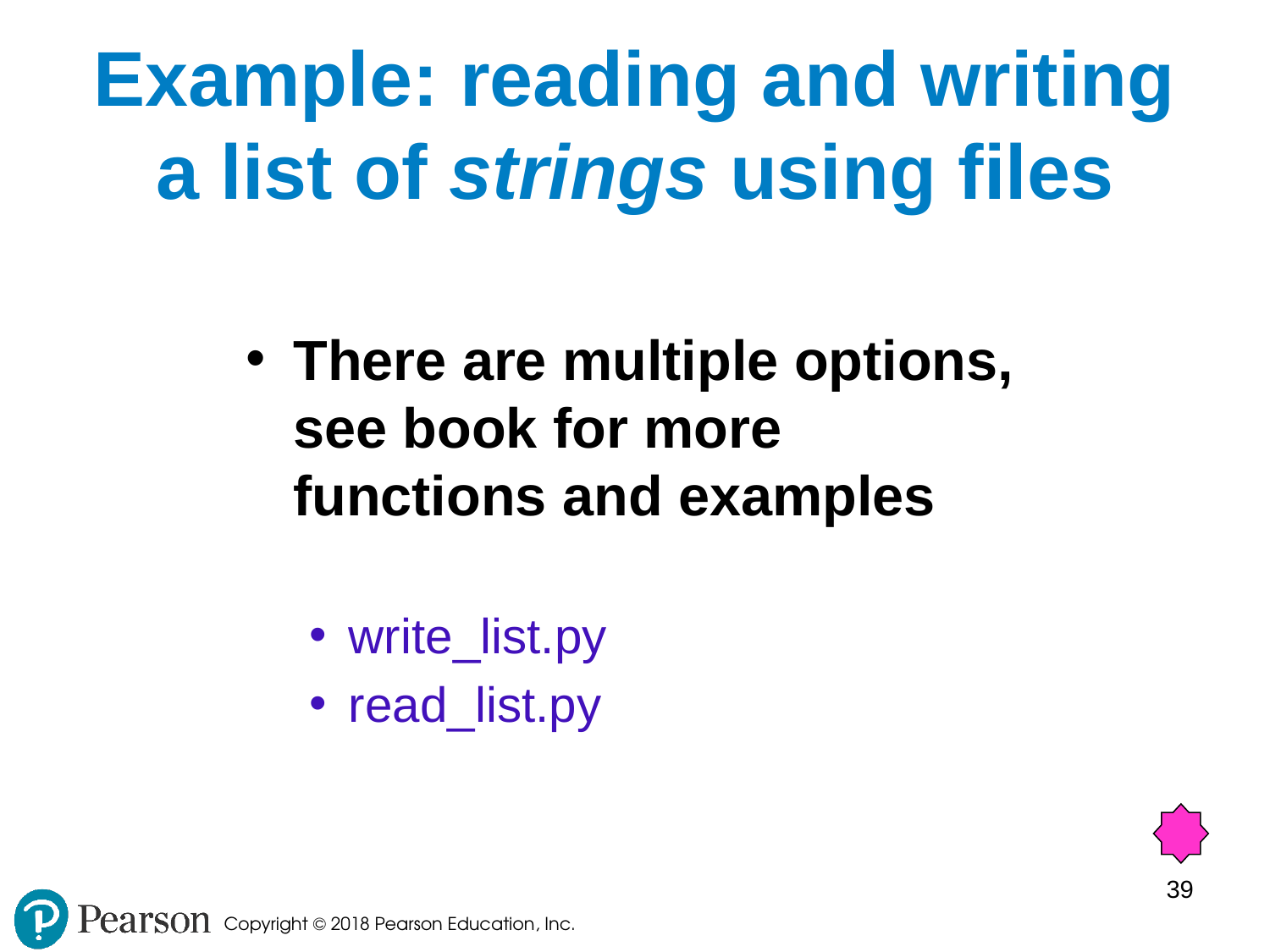

# Example: reading and writing a list of strings using files
There are multiple options, see book for more functions and examples
write_list.py
read_list.py

39